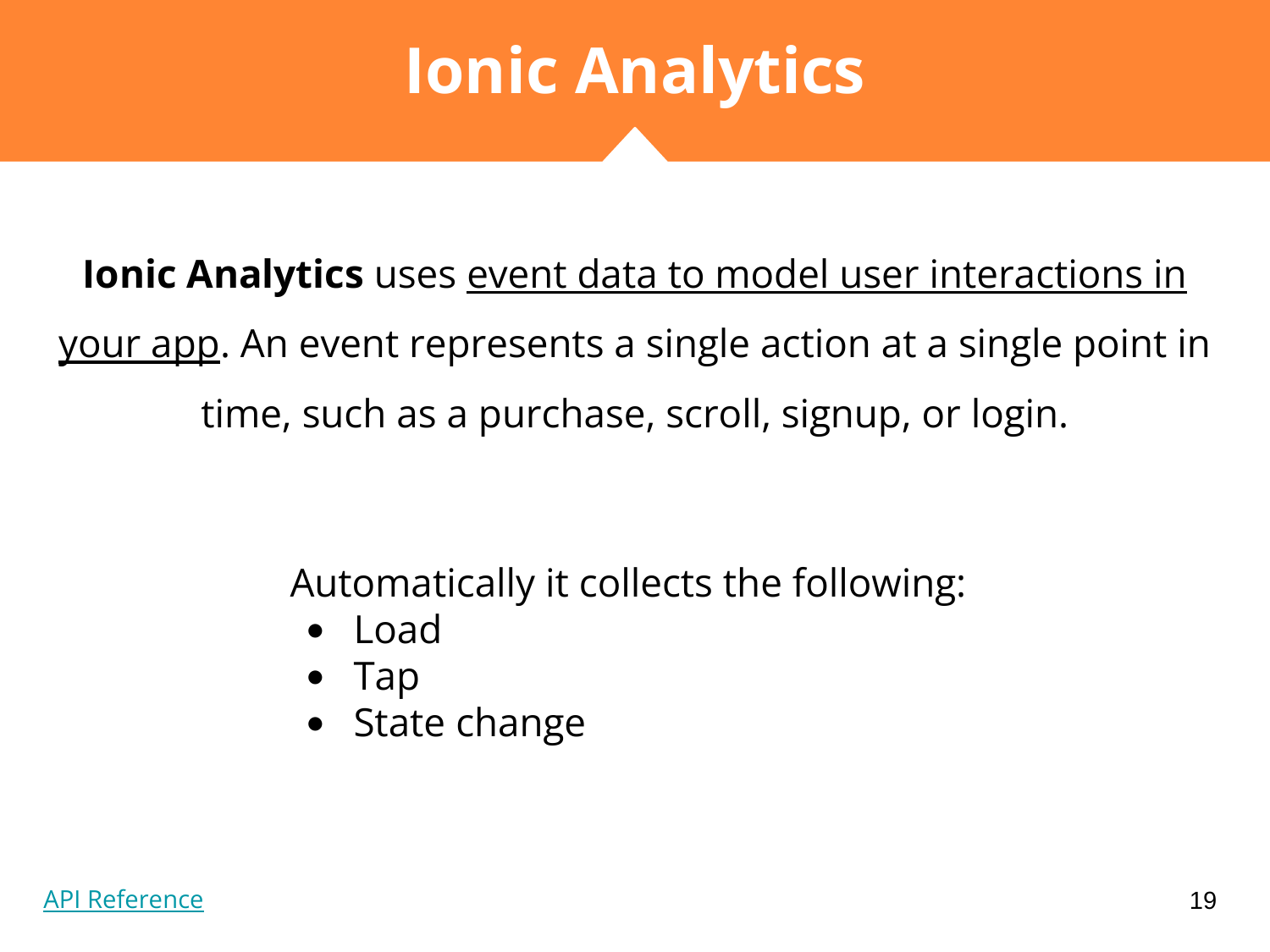

# Ionic Analytics
Ionic Analytics uses event data to model user interactions in your app. An event represents a single action at a single point in time, such as a purchase, scroll, signup, or login.
Automatically it collects the following:
Load
Tap
State change
19
API Reference
19